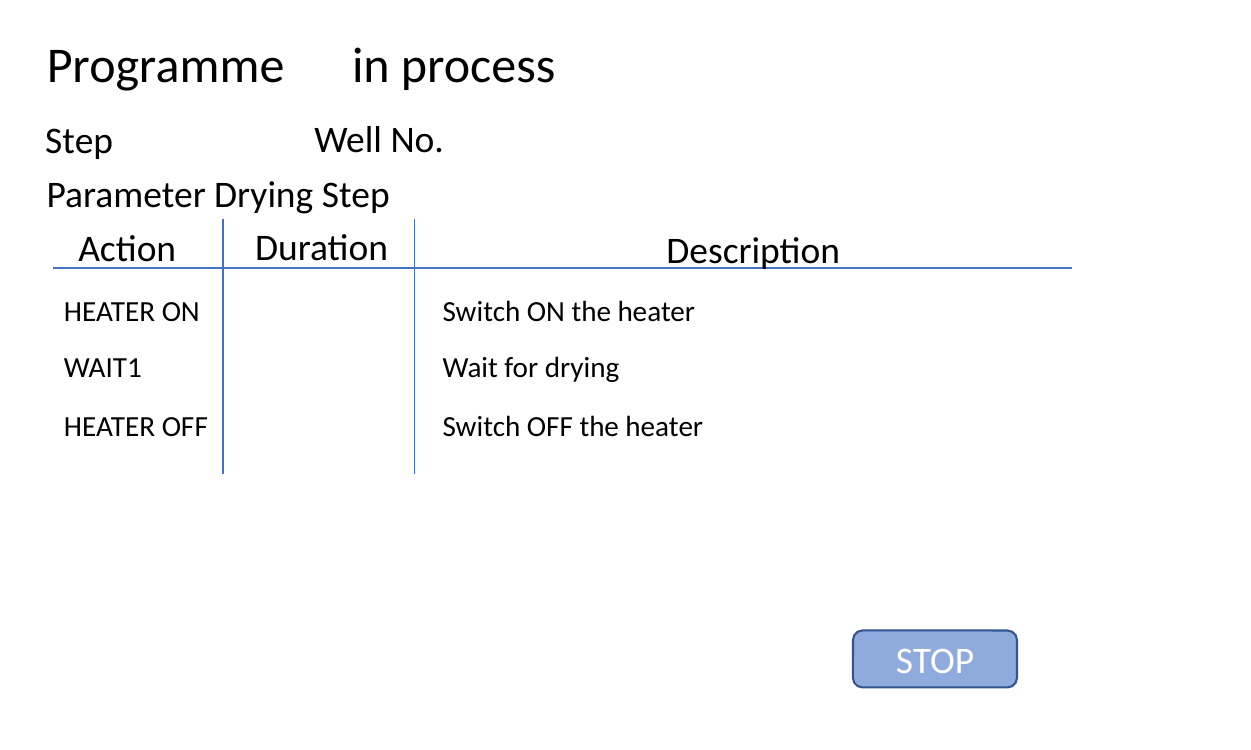

Programme      in process
Well No.
Step
Parameter Drying Step
Duration
Action
Description
| HEATER ON |  | Switch ON the heater |
| --- | --- | --- |
| WAIT1 |  | Wait for drying |
| HEATER OFF |  | Switch OFF the heater |
STOP